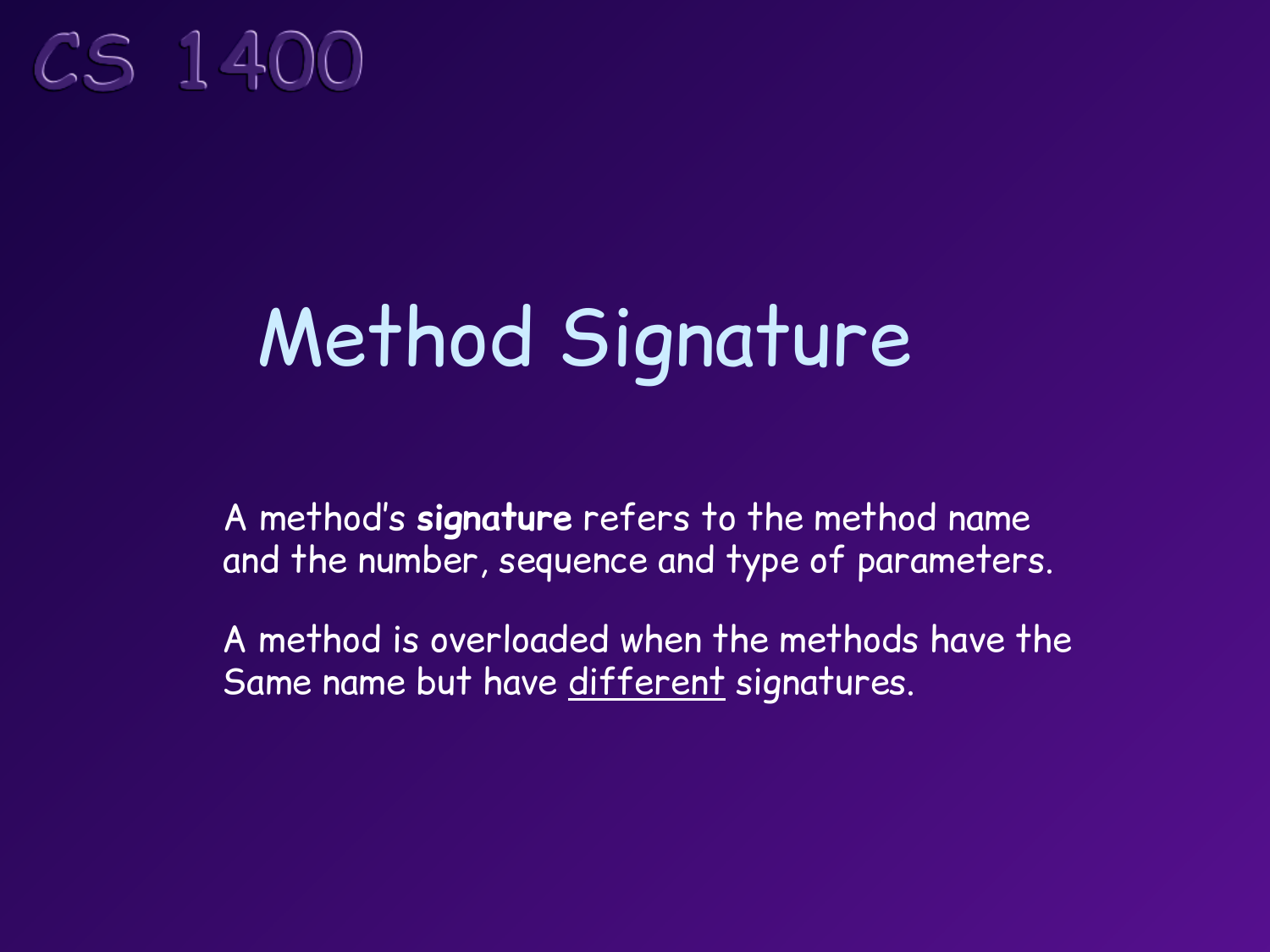

# Method Signature
A method’s signature refers to the method name
and the number, sequence and type of parameters.
A method is overloaded when the methods have the
Same name but have different signatures.